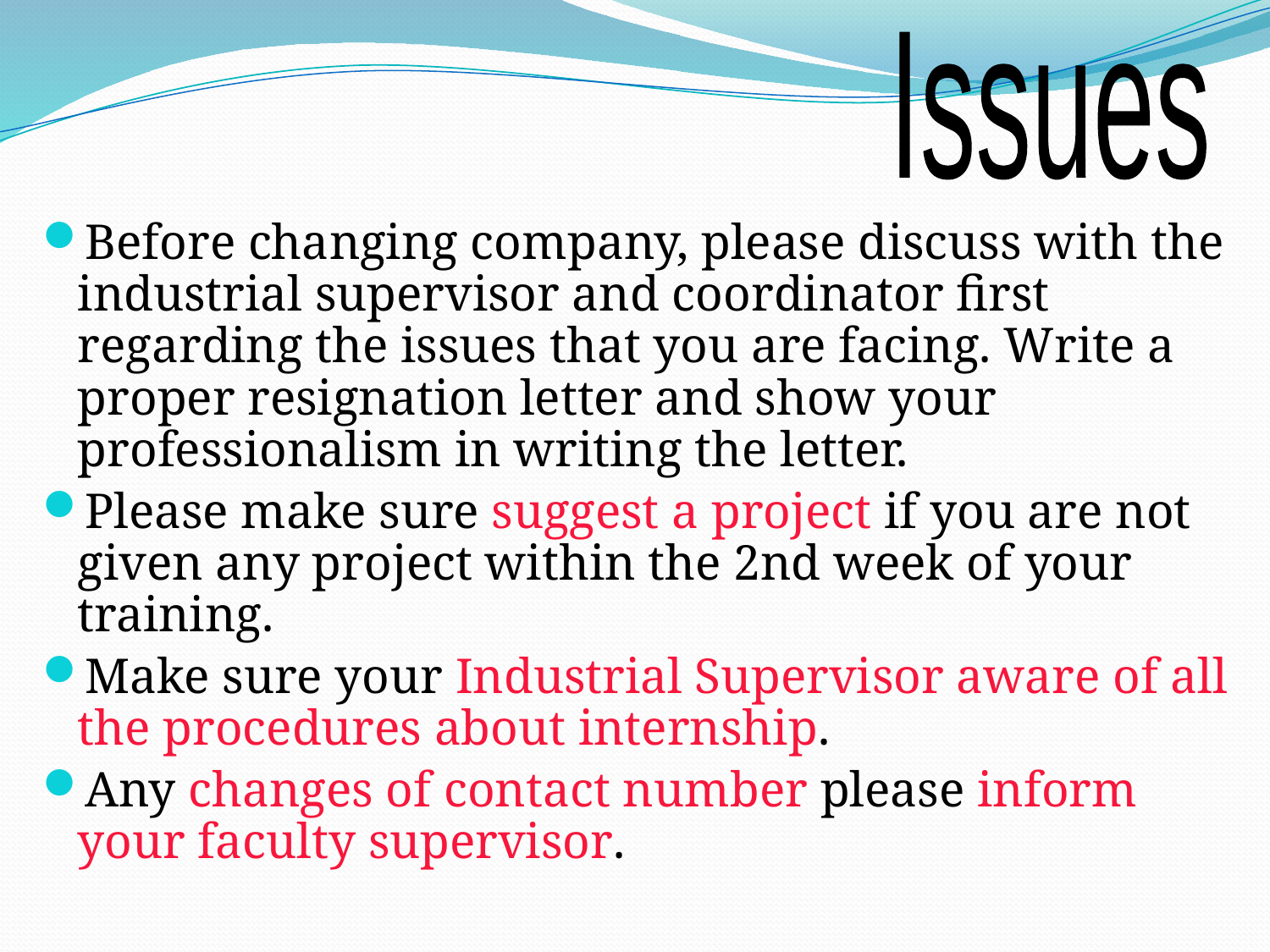

Issues
Before changing company, please discuss with the industrial supervisor and coordinator first regarding the issues that you are facing. Write a proper resignation letter and show your professionalism in writing the letter.
Please make sure suggest a project if you are not given any project within the 2nd week of your training.
Make sure your Industrial Supervisor aware of all the procedures about internship.
Any changes of contact number please inform your faculty supervisor.